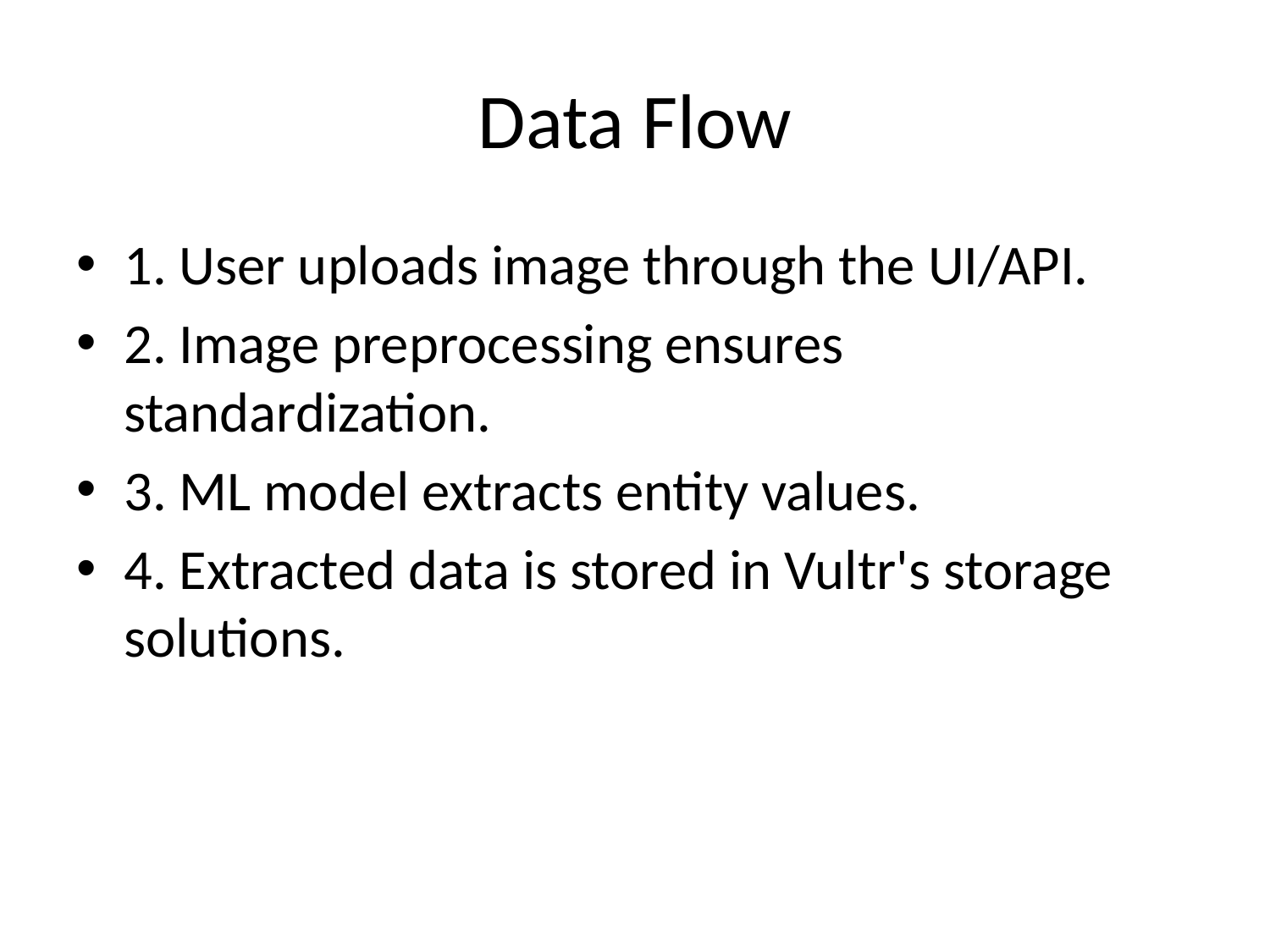

# Data Flow
1. User uploads image through the UI/API.
2. Image preprocessing ensures standardization.
3. ML model extracts entity values.
4. Extracted data is stored in Vultr's storage solutions.